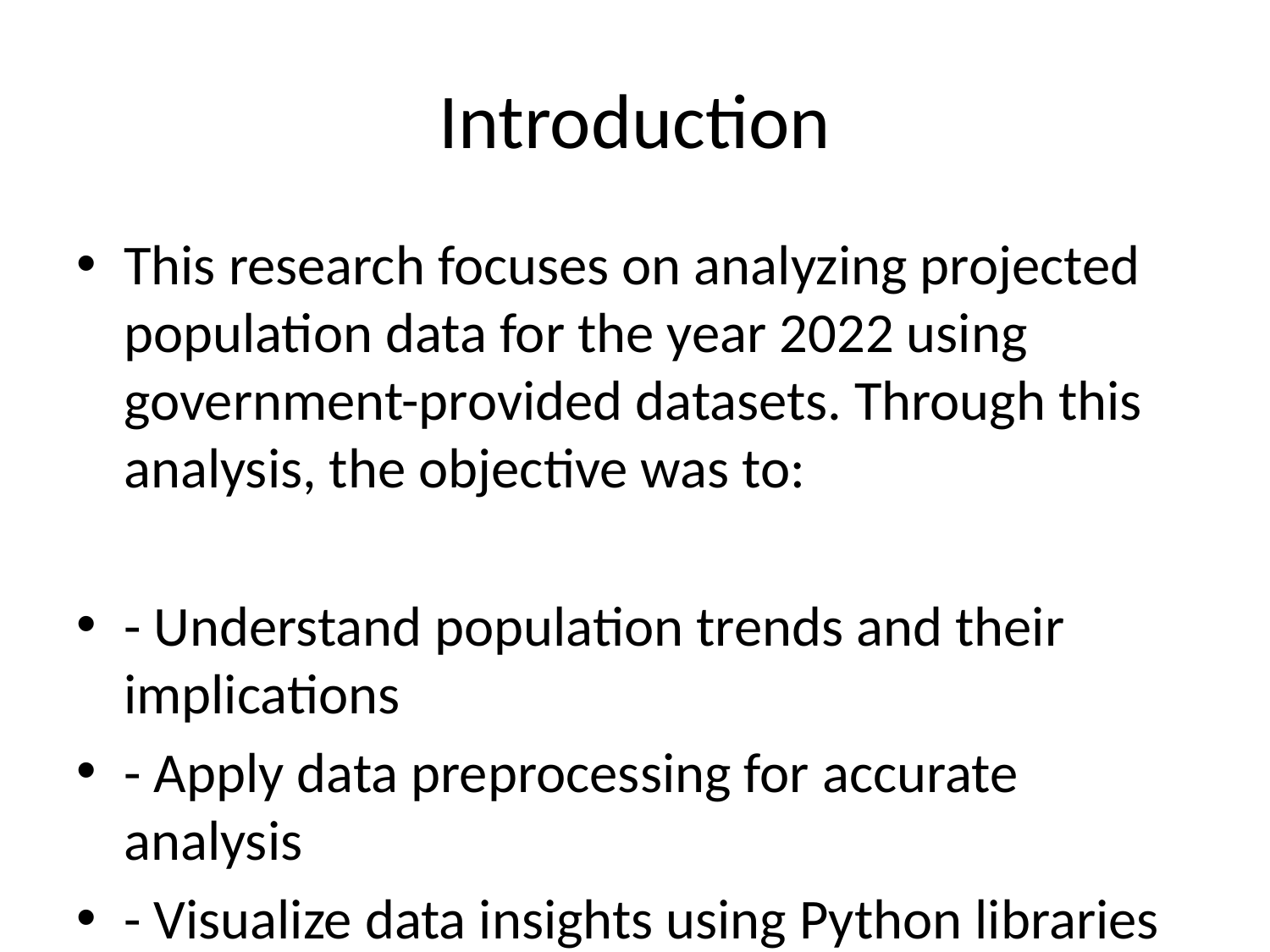

# Introduction
This research focuses on analyzing projected population data for the year 2022 using government-provided datasets. Through this analysis, the objective was to:

- Understand population trends and their implications
- Apply data preprocessing for accurate analysis
- Visualize data insights using Python libraries such as Matplotlib and Seaborn